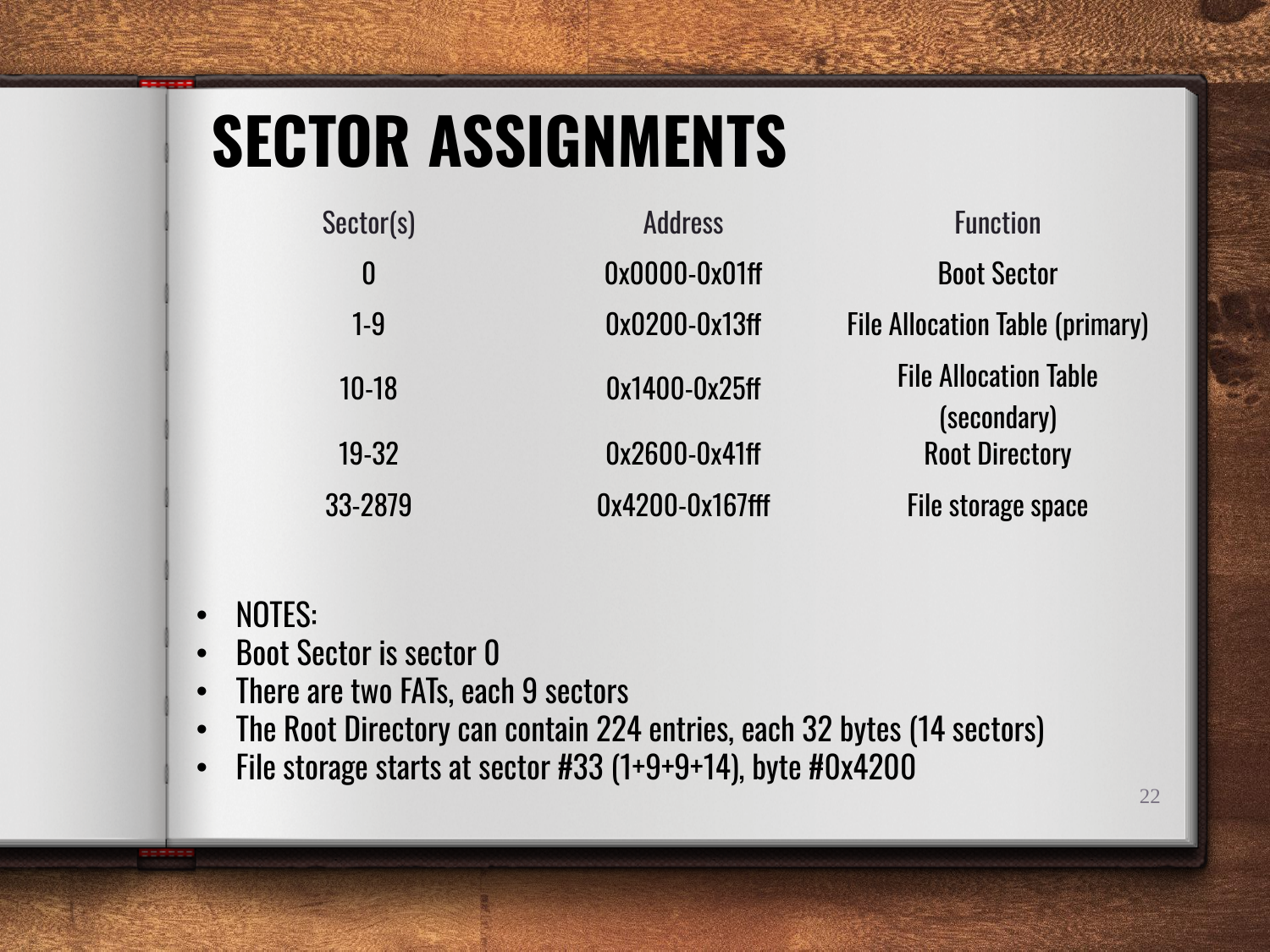

SECTOR ASSIGNMENTS
| Sector(s) | Address | Function |
| --- | --- | --- |
| 0 | 0x0000-0x01ff | Boot Sector |
| 1-9 | 0x0200-0x13ff | File Allocation Table (primary) |
| 10-18 | 0x1400-0x25ff | File Allocation Table (secondary) |
| 19-32 | 0x2600-0x41ff | Root Directory |
| 33-2879 | 0x4200-0x167fff | File storage space |
NOTES:
Boot Sector is sector 0
There are two FATs, each 9 sectors
The Root Directory can contain 224 entries, each 32 bytes (14 sectors)
File storage starts at sector #33 (1+9+9+14), byte #0x4200
22